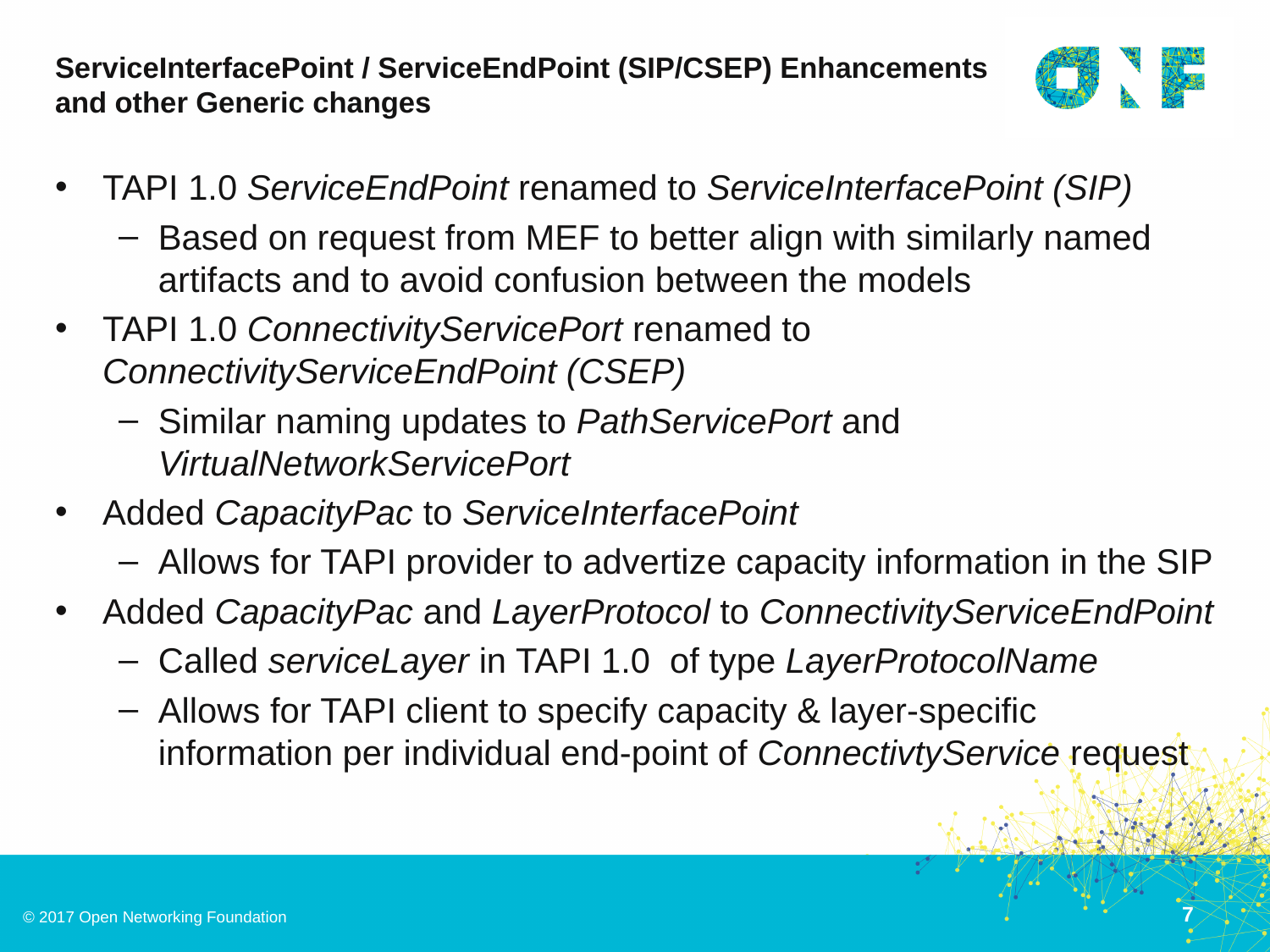

# ServiceInterfacePoint / ServiceEndPoint (SIP/CSEP) Enhancements and other Generic changes
TAPI 1.0 ServiceEndPoint renamed to ServiceInterfacePoint (SIP)
Based on request from MEF to better align with similarly named artifacts and to avoid confusion between the models
TAPI 1.0 ConnectivityServicePort renamed to ConnectivityServiceEndPoint (CSEP)
Similar naming updates to PathServicePort and VirtualNetworkServicePort
Added CapacityPac to ServiceInterfacePoint
Allows for TAPI provider to advertize capacity information in the SIP
Added CapacityPac and LayerProtocol to ConnectivityServiceEndPoint
Called serviceLayer in TAPI 1.0  of type LayerProtocolName
Allows for TAPI client to specify capacity & layer-specific information per individual end-point of ConnectivtyService request
7